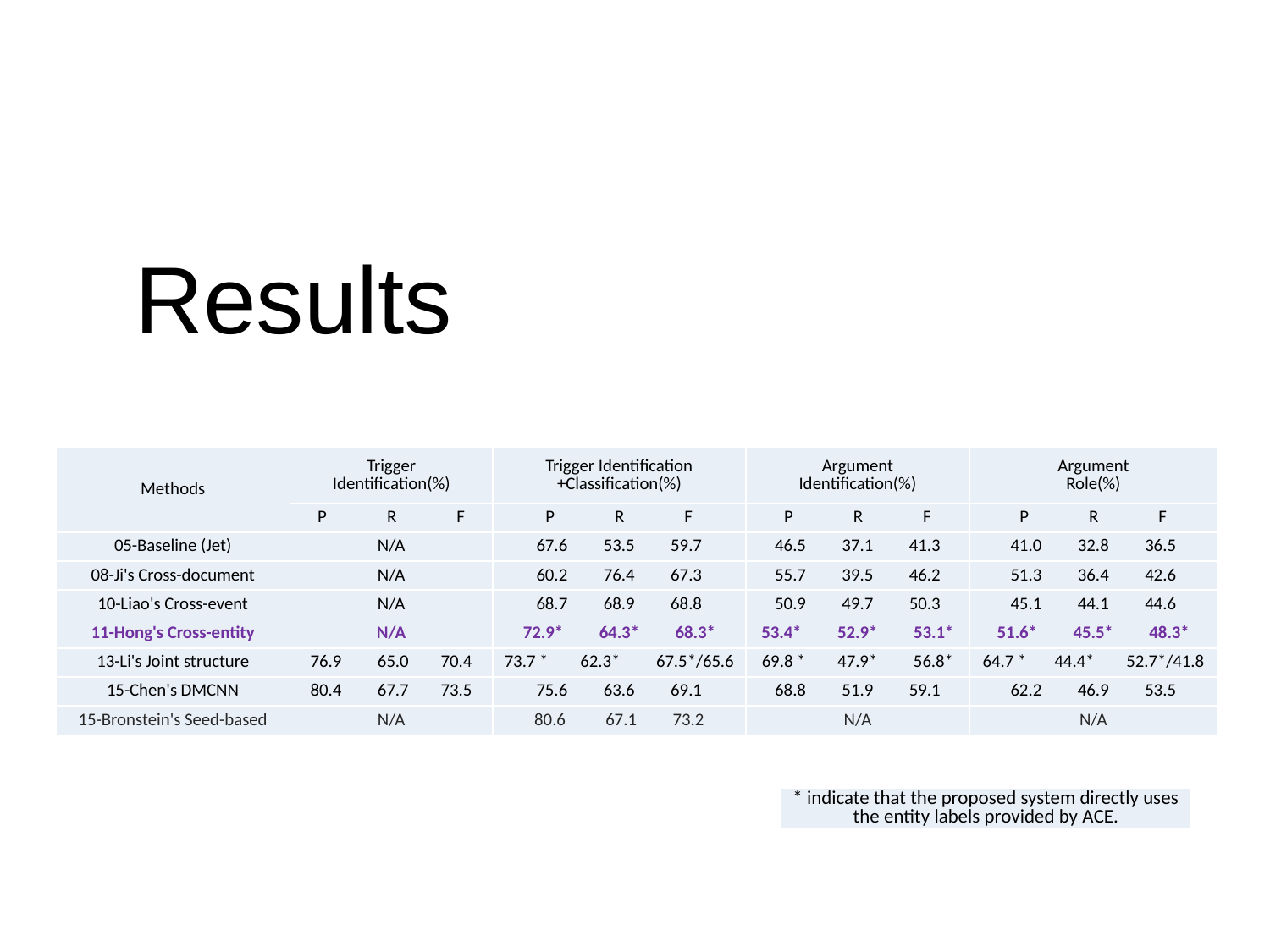

# Results
| Methods | Trigger Identification(%) | Trigger Identification +Classification(%) | Argument Identification(%) | Argument Role(%) |
| --- | --- | --- | --- | --- |
|  | P R F | P R F | P R F | P R F |
| 05-Baseline (Jet) | N/A | 67.6 53.5 59.7 | 46.5 37.1 41.3 | 41.0 32.8 36.5 |
| 08-Ji's Cross-document | N/A | 60.2 76.4 67.3 | 55.7 39.5 46.2 | 51.3 36.4 42.6 |
| 10-Liao's Cross-event | N/A | 68.7 68.9 68.8 | 50.9 49.7 50.3 | 45.1 44.1 44.6 |
| 11-Hong's Cross-entity | N/A | 72.9\* 64.3\* 68.3\* | 53.4\* 52.9\* 53.1\* | 51.6\* 45.5\* 48.3\* |
| 13-Li's Joint structure | 76.9 65.0 70.4 | 73.7 \* 62.3\* 67.5\*/65.6 | 69.8 \* 47.9\* 56.8\* | 64.7 \* 44.4\* 52.7\*/41.8 |
| 15-Chen's DMCNN | 80.4 67.7 73.5 | 75.6 63.6 69.1 | 68.8 51.9 59.1 | 62.2 46.9 53.5 |
| 15-Bronstein's Seed-based | N/A | 80.6 67.1 73.2 | N/A | N/A |
| \* indicate that the proposed system directly uses the entity labels provided by ACE. |
| --- |